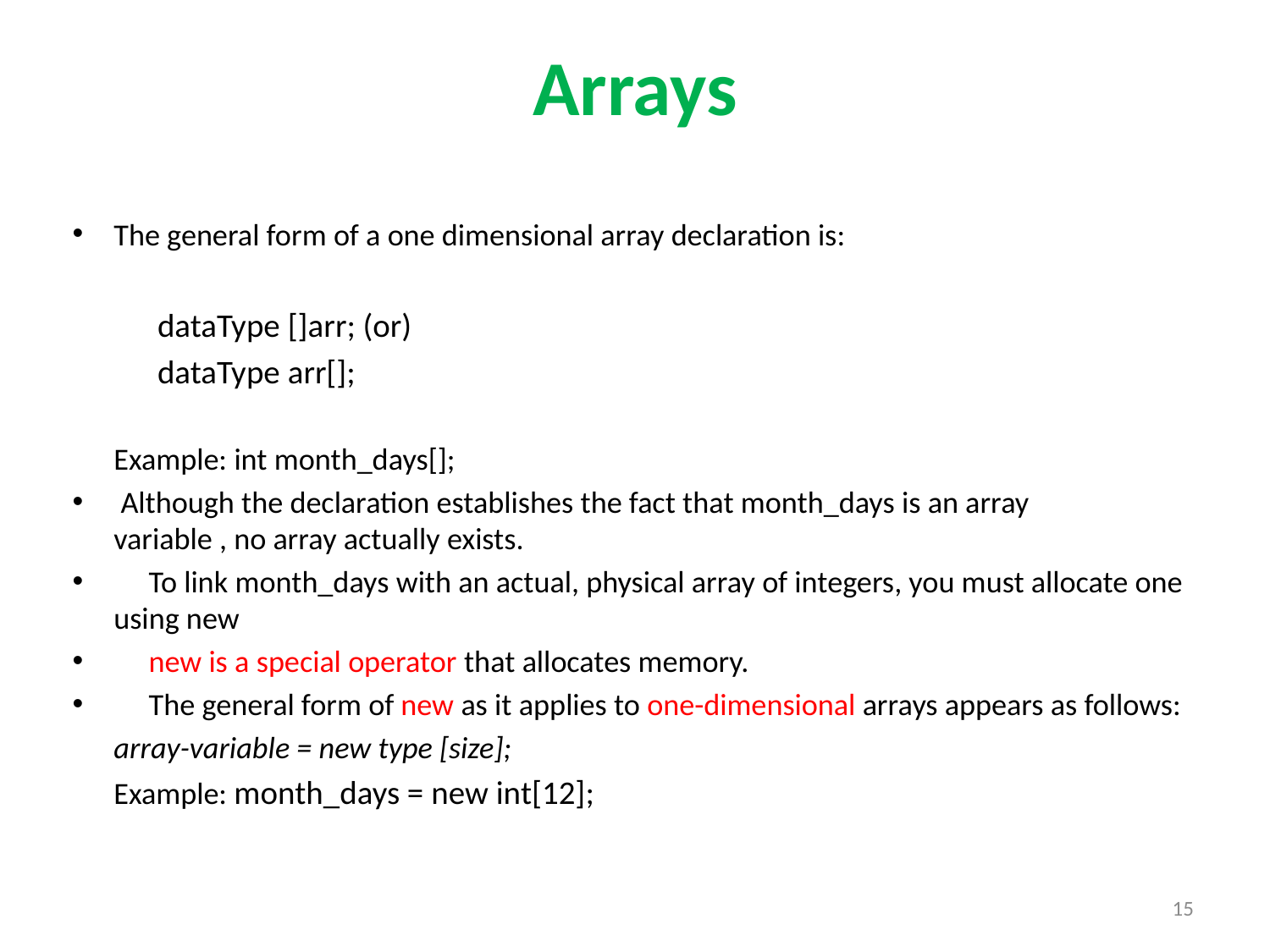

# Arrays

The general form of a one dimensional array declaration is:

		dataType []arr; (or)
		dataType arr[];

			Example: int month_days[];
 Although the declaration establishes the fact that month_days is an array       variable , no array actually exists.
     To link month_days with an actual, physical array of integers, you must allocate one using new
     new is a special operator that allocates memory.
     The general form of new as it applies to one-dimensional arrays appears as follows:
			array-variable = new type [size];
			Example: month_days = new int[12];
15